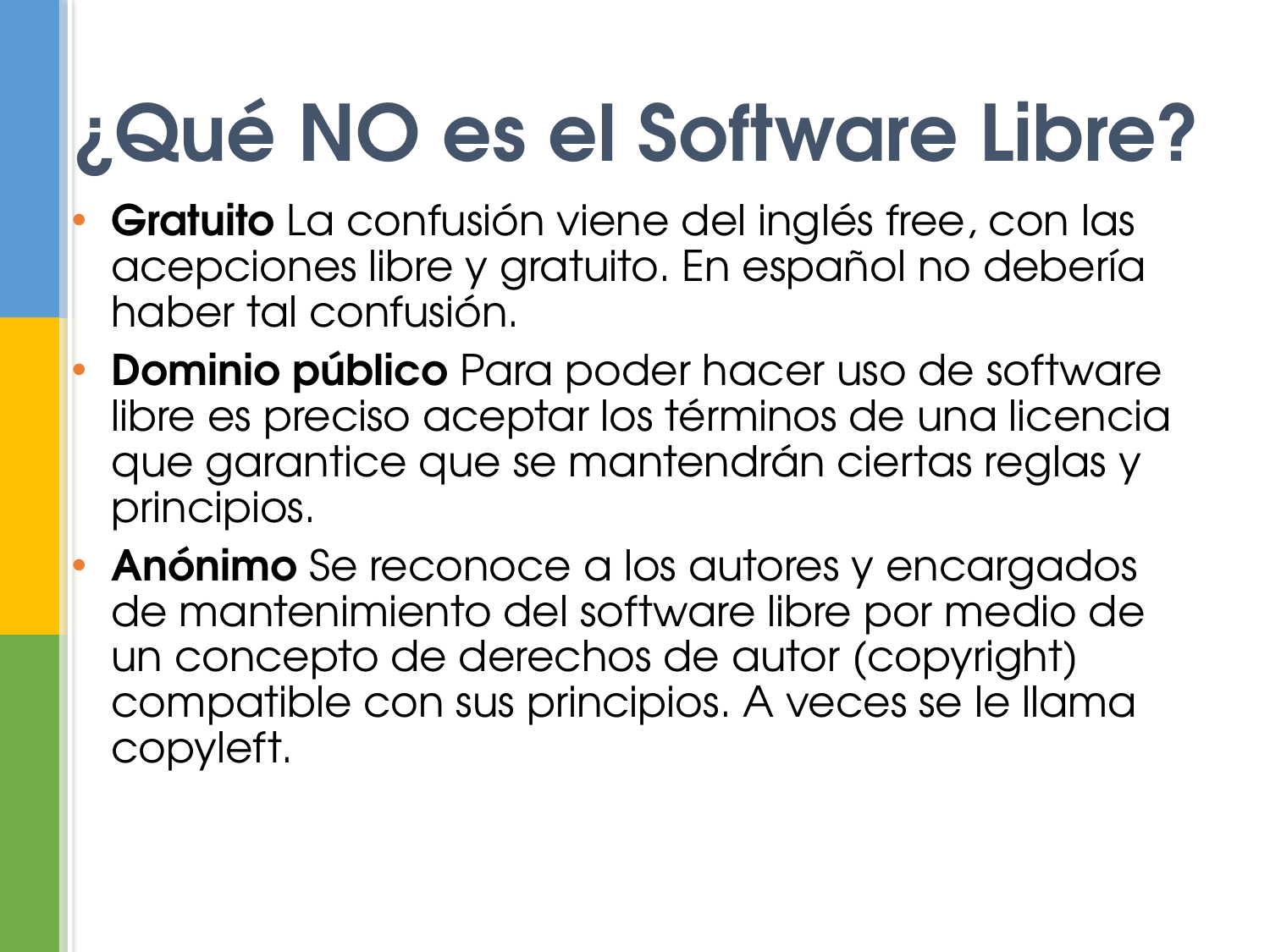

¿Qué NO es el Software Libre?
Gratuito La confusión viene del inglés free, con las acepciones libre y gratuito. En español no debería haber tal confusión.
Dominio público Para poder hacer uso de software libre es preciso aceptar los términos de una licencia que garantice que se mantendrán ciertas reglas y principios.
Anónimo Se reconoce a los autores y encargados de mantenimiento del software libre por medio de un concepto de derechos de autor (copyright) compatible con sus principios. A veces se le llama copyleft.